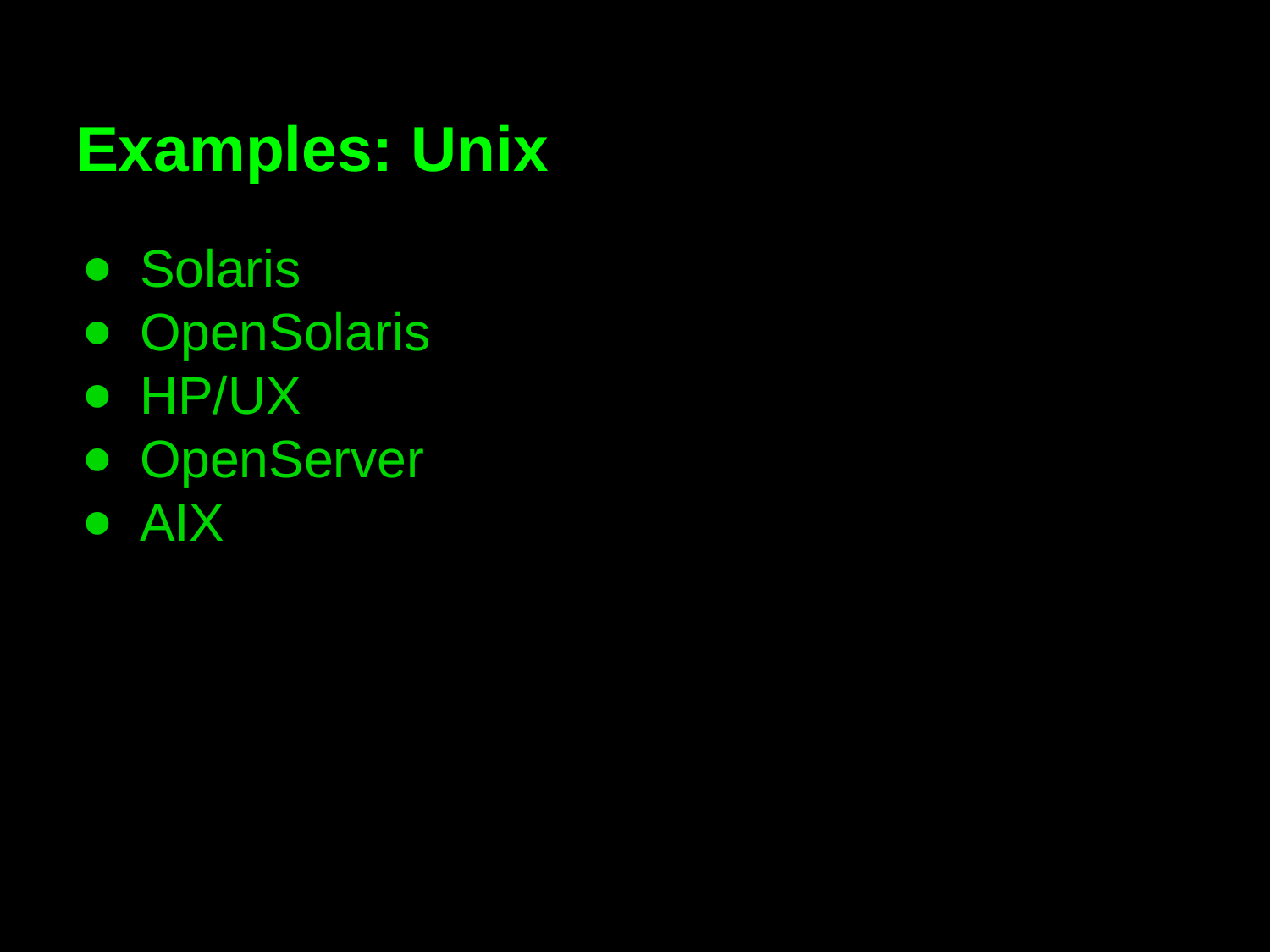

# Examples: Unix
Solaris
OpenSolaris
HP/UX
OpenServer
AIX